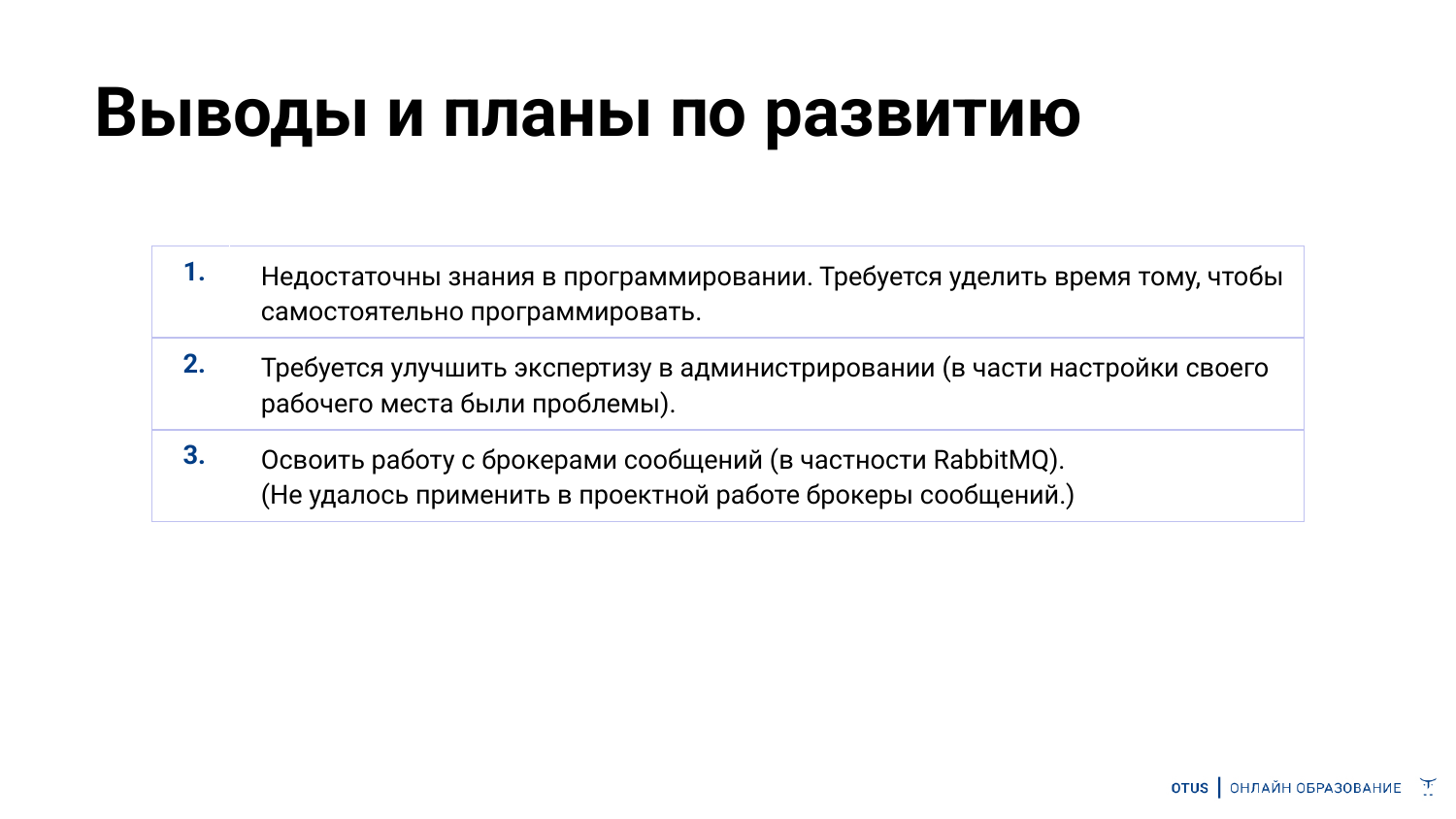

# Выводы и планы по развитию

| 1. | Недостаточны знания в программировании. Требуется уделить время тому, чтобы самостоятельно программировать. |
| --- | --- |
| 2. | Требуется улучшить экспертизу в администрировании (в части настройки своего рабочего места были проблемы). |
| 3. | Освоить работу с брокерами сообщений (в частности RabbitMQ). (Не удалось применить в проектной работе брокеры сообщений.) |